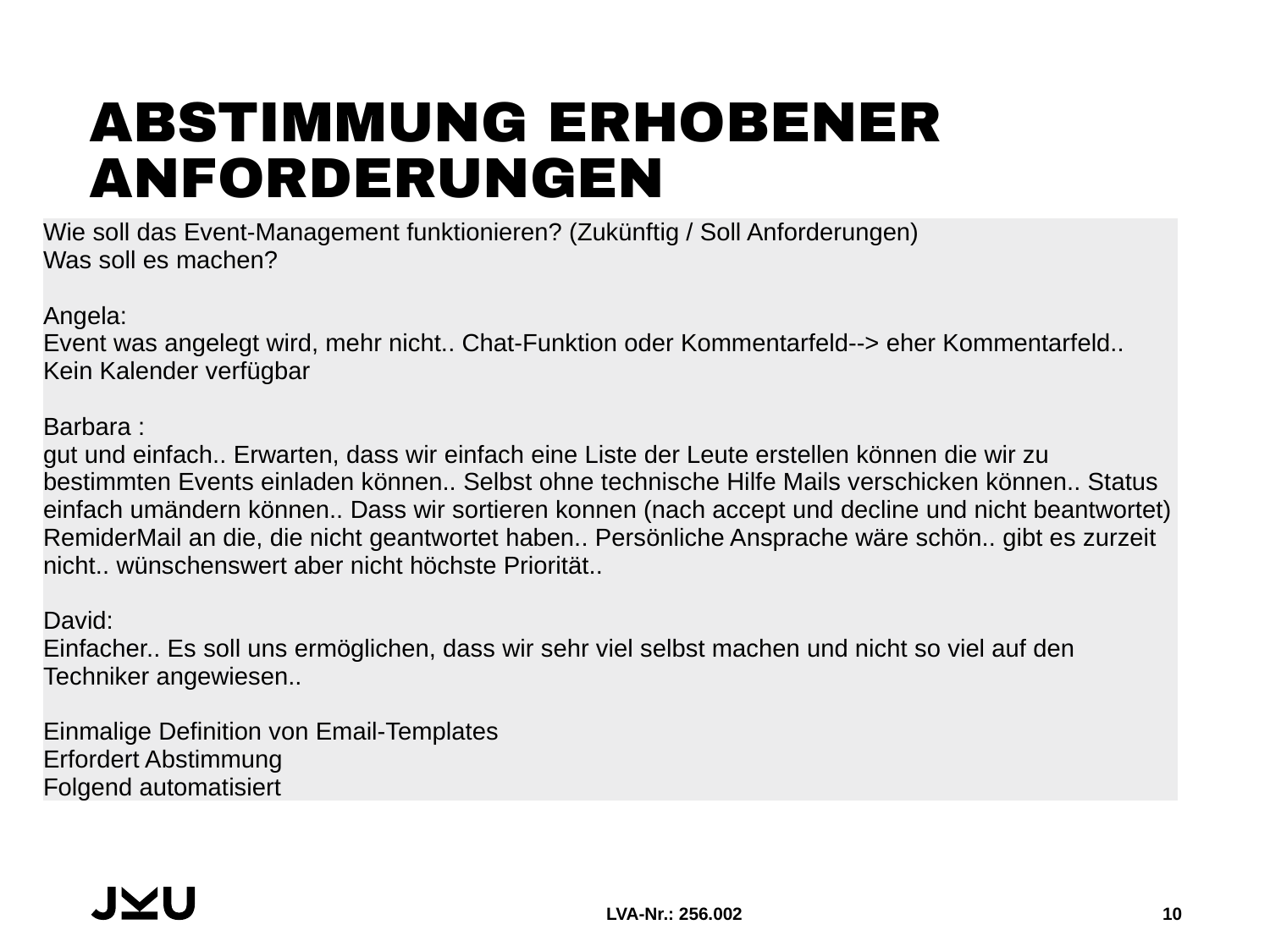

# Abstimmung erhobener Anforderungen

| Wie soll das Event-Management funktionieren? (Zukünftig / Soll Anforderungen) Was soll es machen? Angela: Event was angelegt wird, mehr nicht.. Chat-Funktion oder Kommentarfeld--> eher Kommentarfeld.. Kein Kalender verfügbar Barbara : gut und einfach.. Erwarten, dass wir einfach eine Liste der Leute erstellen können die wir zu bestimmten Events einladen können.. Selbst ohne technische Hilfe Mails verschicken können.. Status einfach umändern können.. Dass wir sortieren konnen (nach accept und decline und nicht beantwortet) RemiderMail an die, die nicht geantwortet haben.. Persönliche Ansprache wäre schön.. gibt es zurzeit nicht.. wünschenswert aber nicht höchste Priorität.. David: Einfacher.. Es soll uns ermöglichen, dass wir sehr viel selbst machen und nicht so viel auf den Techniker angewiesen.. Einmalige Definition von Email-Templates Erfordert Abstimmung Folgend automatisiert |
| --- |
LVA-Nr.: 256.002
10